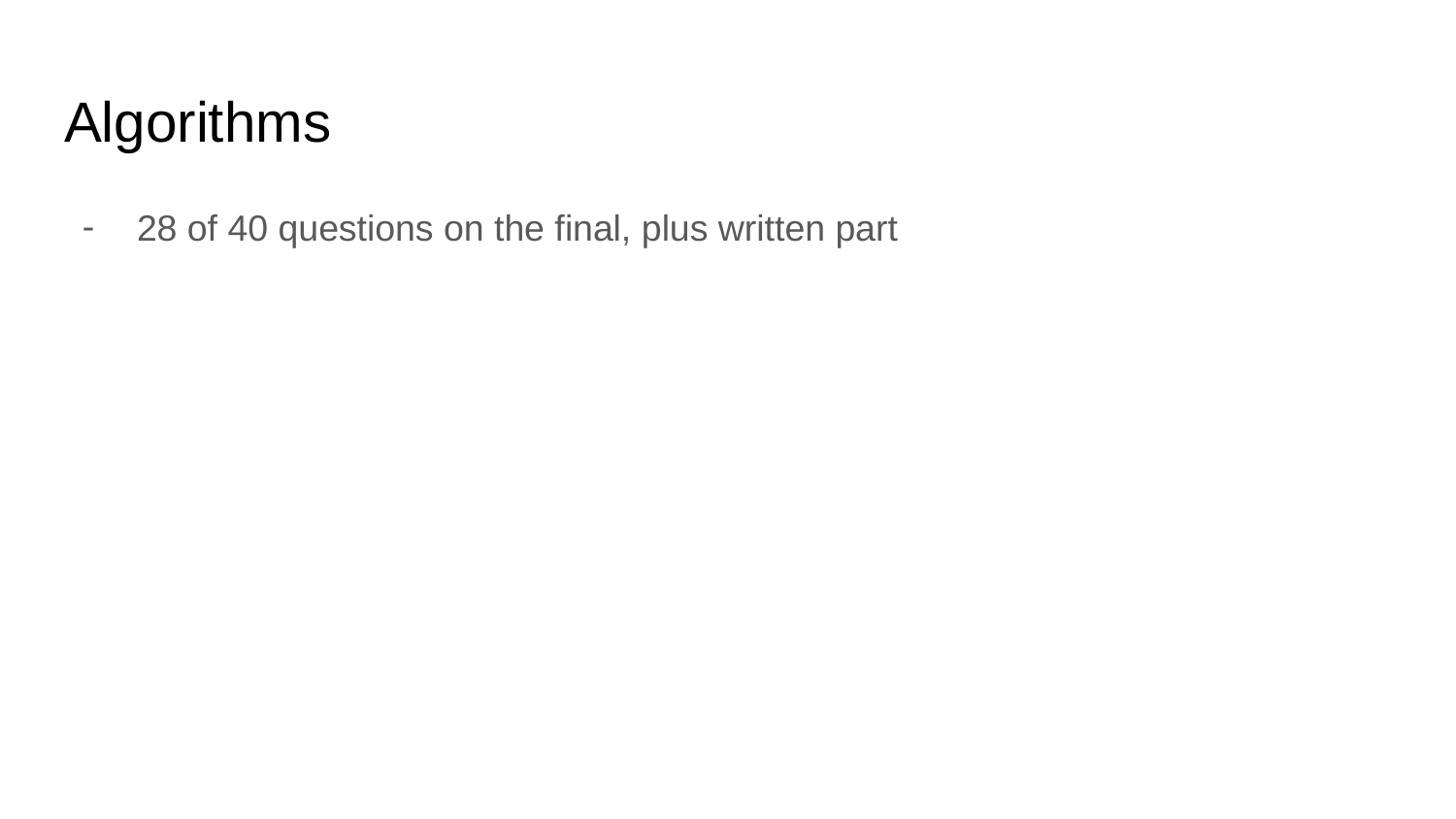

# Algorithms

28 of 40 questions on the final, plus written part